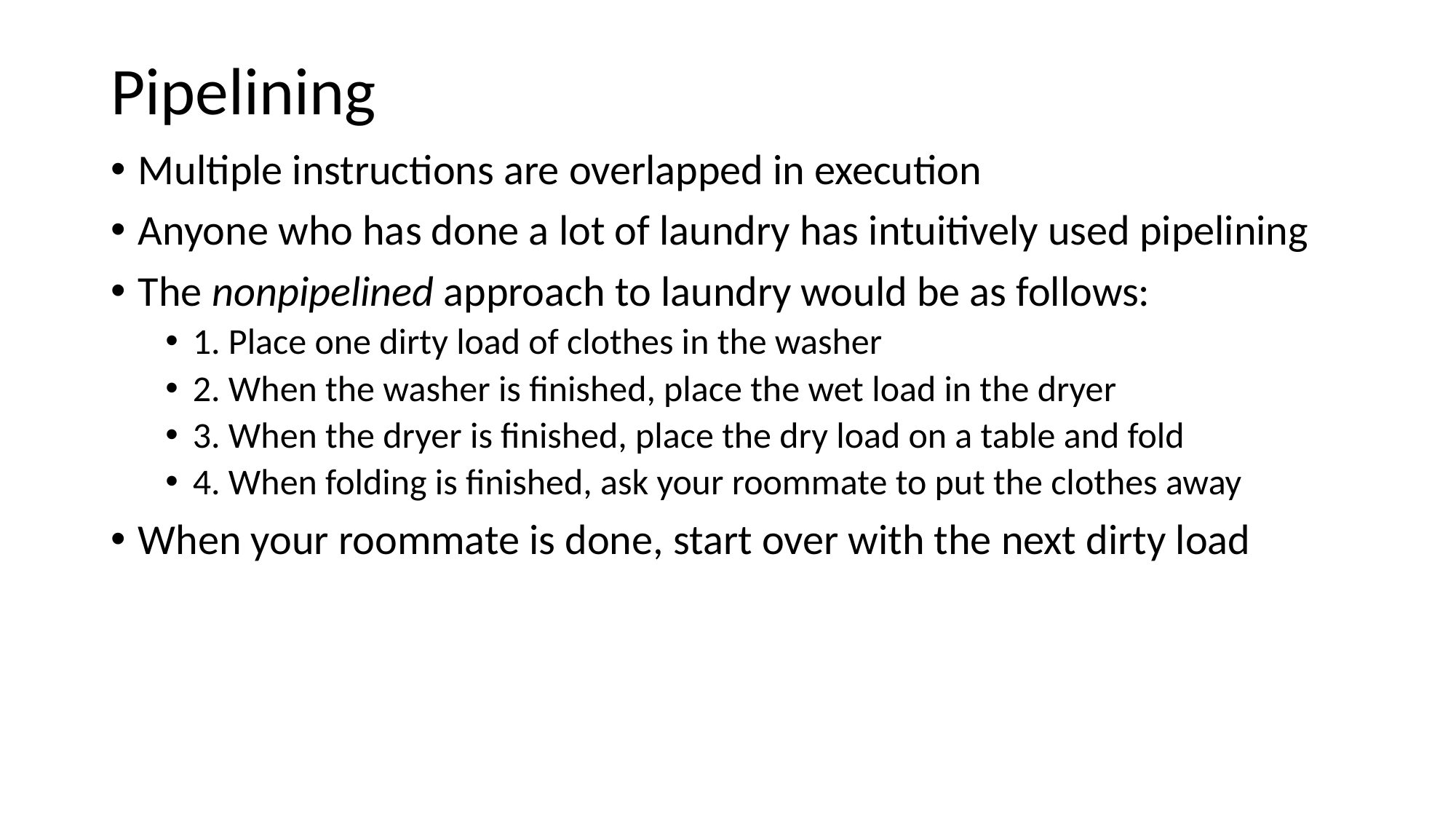

# Pipelining
Multiple instructions are overlapped in execution
Anyone who has done a lot of laundry has intuitively used pipelining
The nonpipelined approach to laundry would be as follows:
1. Place one dirty load of clothes in the washer
2. When the washer is finished, place the wet load in the dryer
3. When the dryer is finished, place the dry load on a table and fold
4. When folding is finished, ask your roommate to put the clothes away
When your roommate is done, start over with the next dirty load